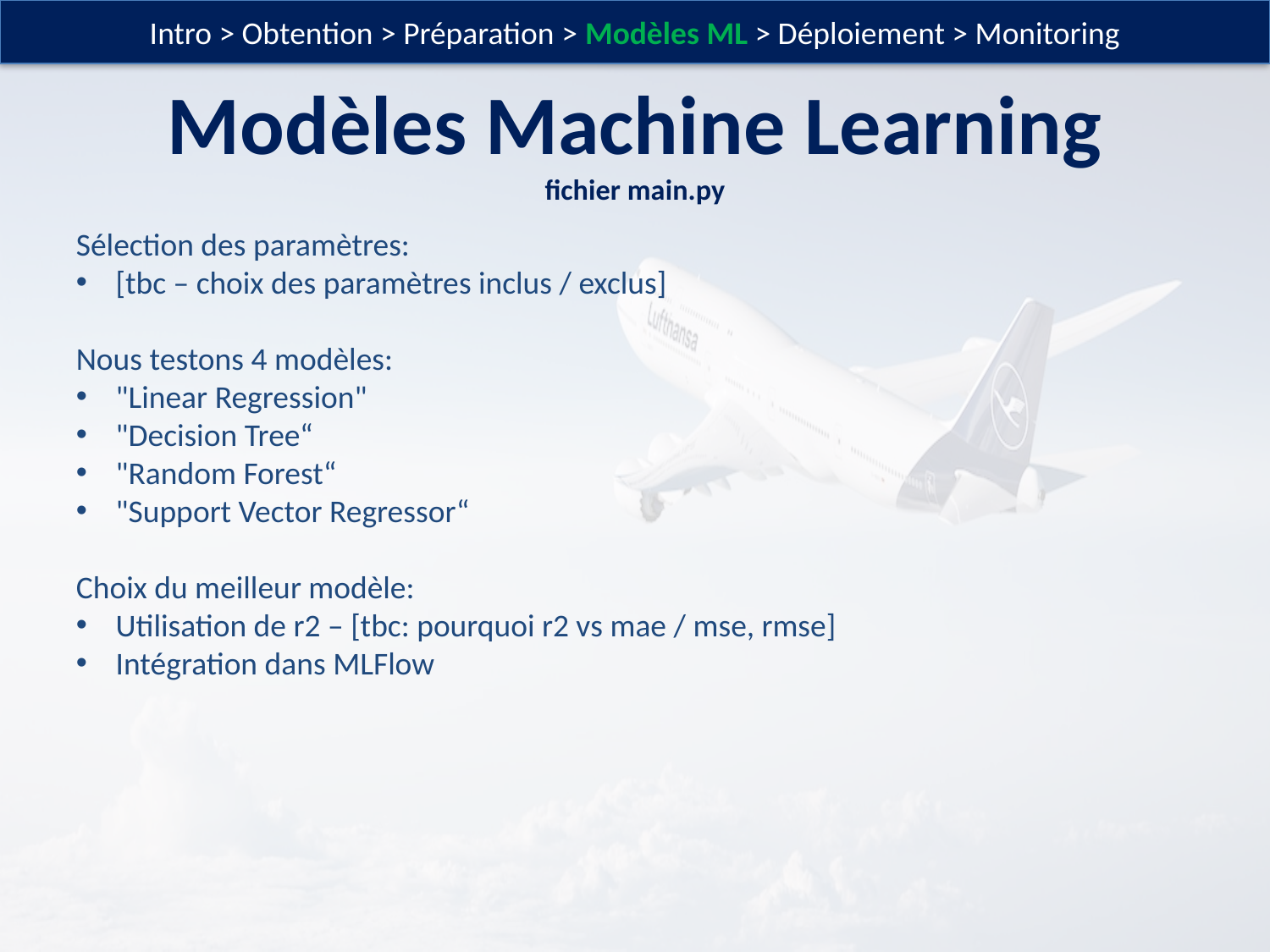

Intro > Obtention > Préparation > Modèles ML > Déploiement > Monitoring
Modèles Machine Learning
fichier main.py
Sélection des paramètres:
[tbc – choix des paramètres inclus / exclus]

Nous testons 4 modèles:
"Linear Regression"
"Decision Tree“
"Random Forest“
"Support Vector Regressor“

Choix du meilleur modèle:
Utilisation de r2 – [tbc: pourquoi r2 vs mae / mse, rmse]
Intégration dans MLFlow